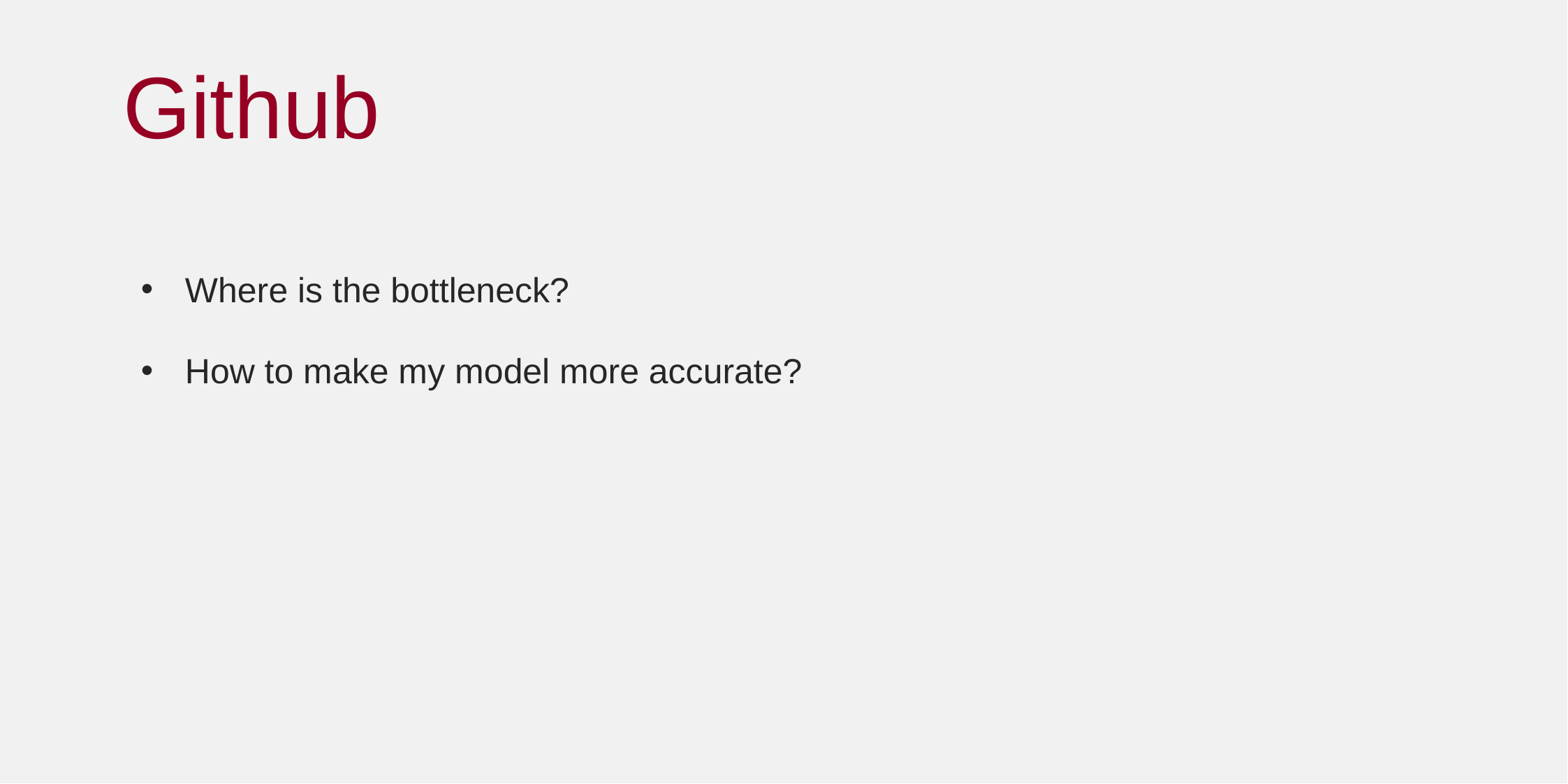

Github
Where is the bottleneck?
How to make my model more accurate?